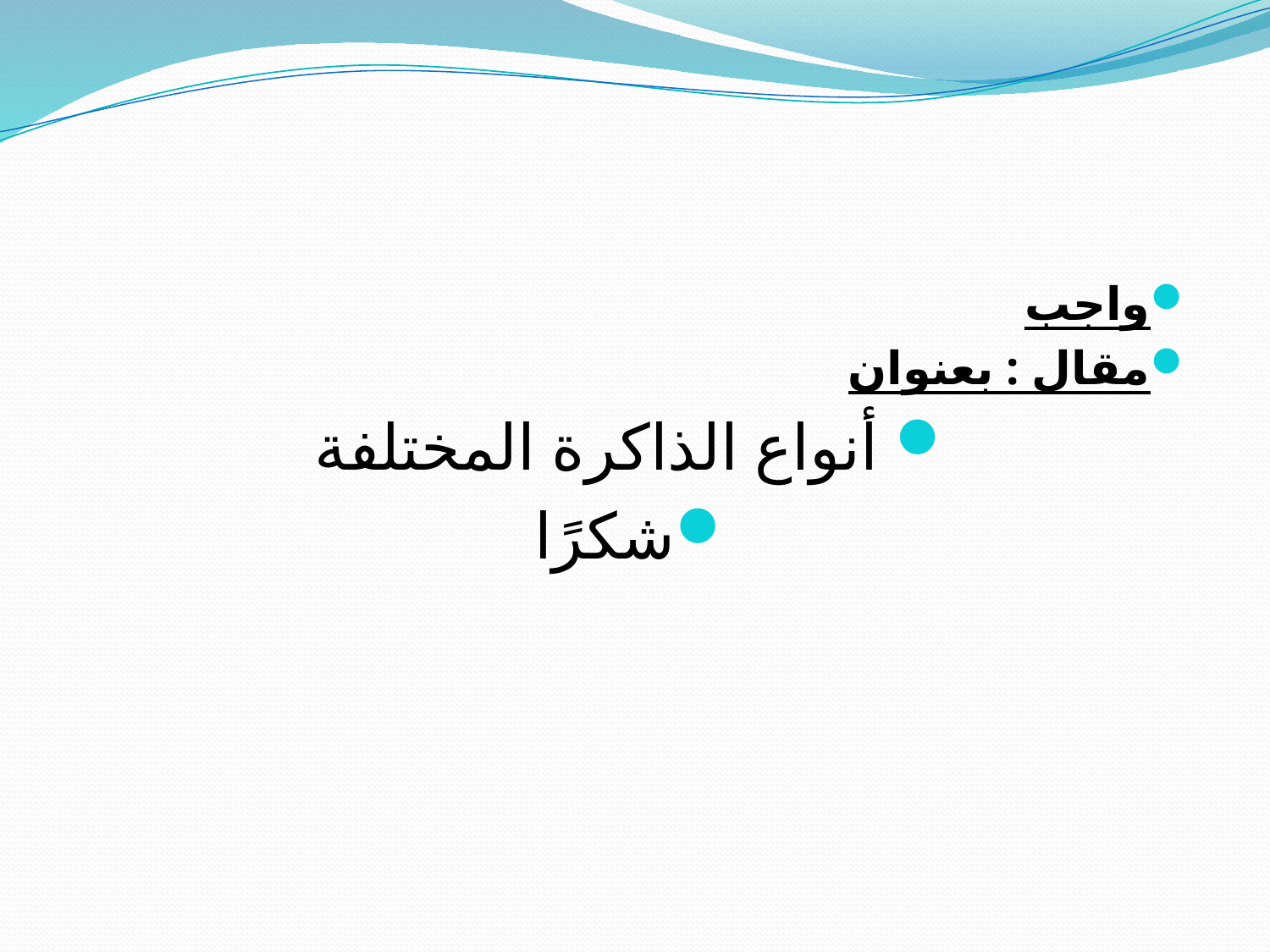

#
واجب
مقال : بعنوان
 أنواع الذاكرة المختلفة
شكرًا